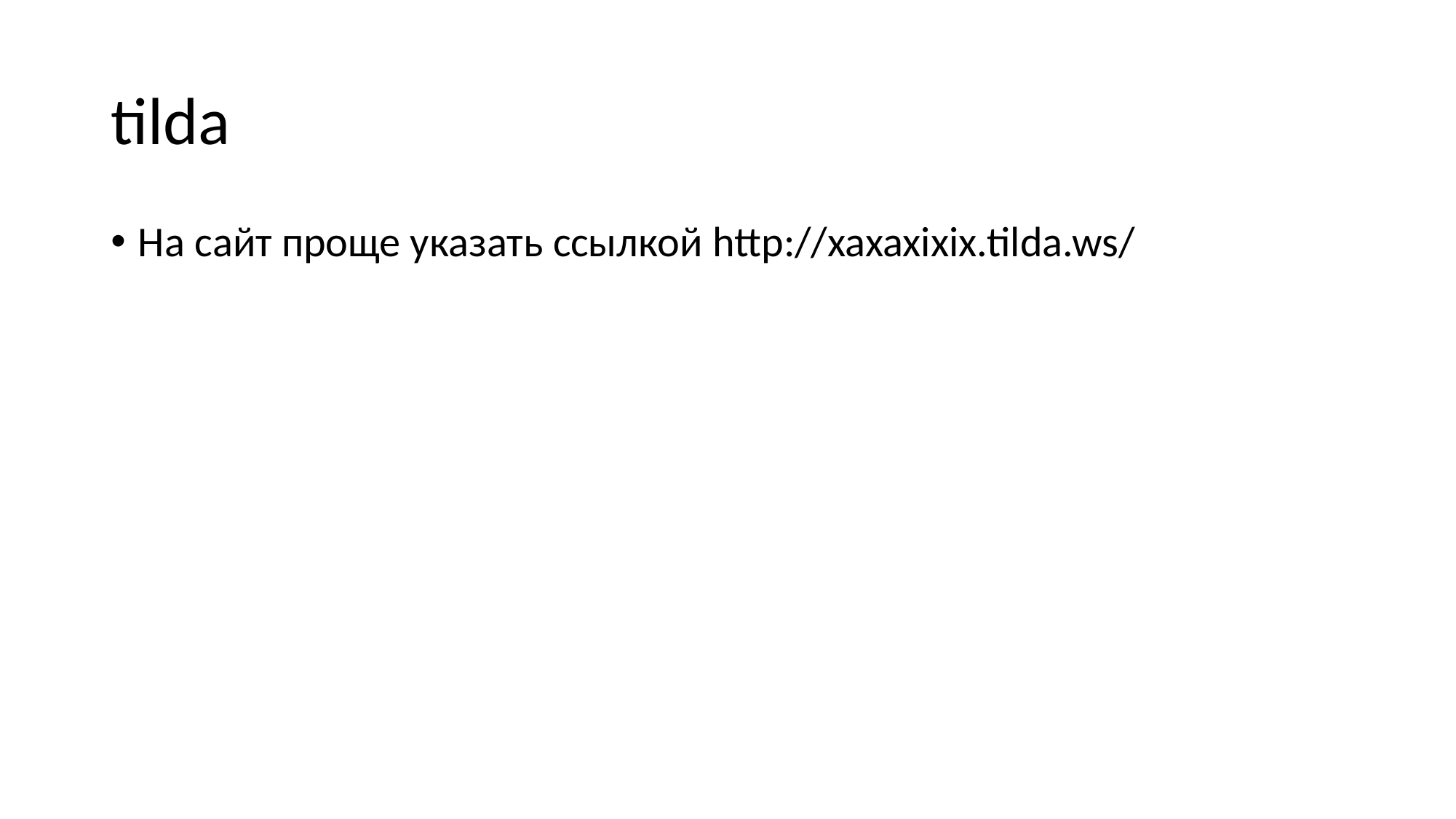

# tilda
На сайт проще указать ссылкой http://xaxaxixix.tilda.ws/